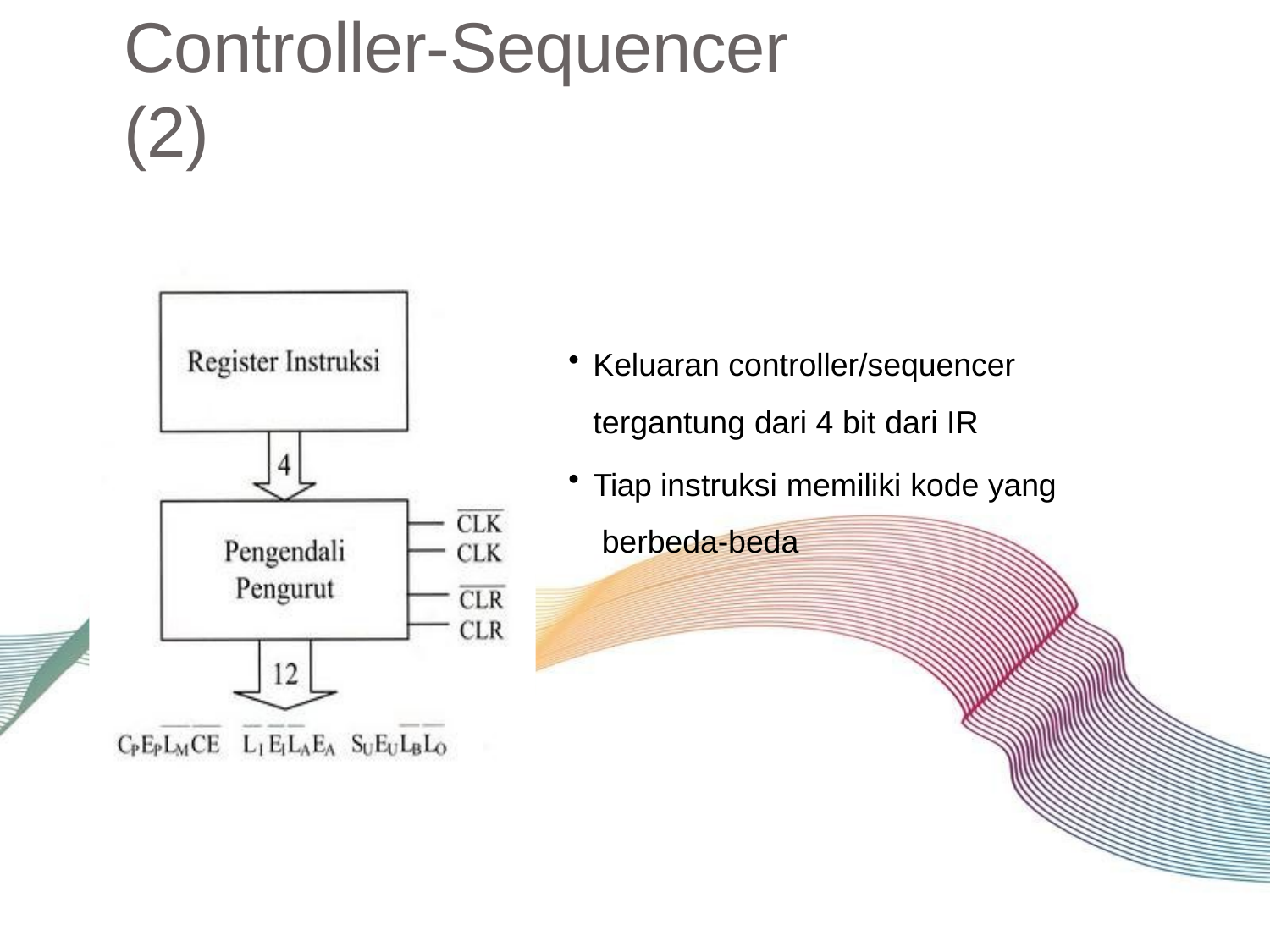

# Controller-Sequencer (2)

Keluaran controller/sequencer
tergantung dari 4 bit dari IR
Tiap instruksi memiliki kode yang  berbeda-beda